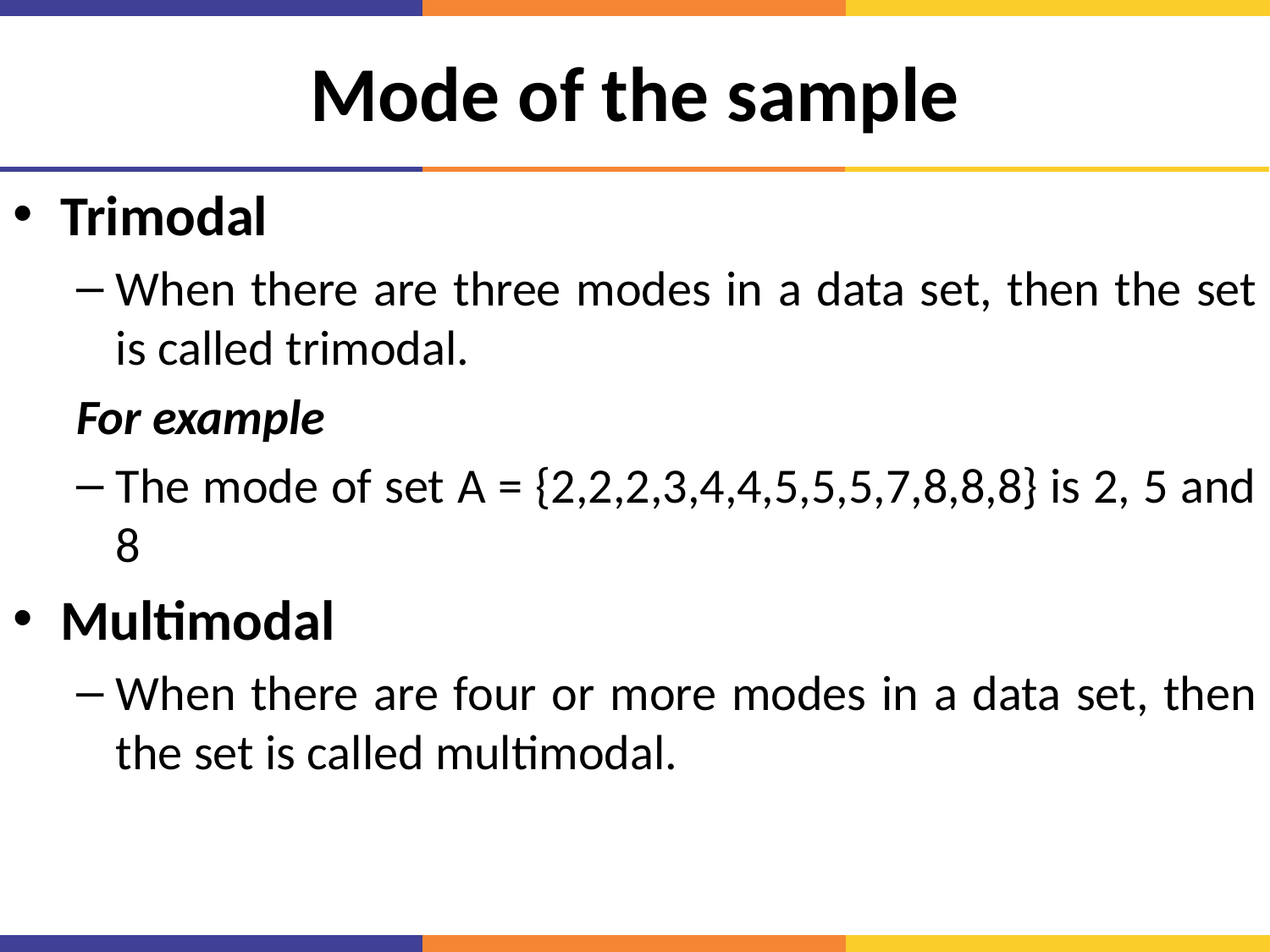

# Mode of the sample
Trimodal
When there are three modes in a data set, then the set is called trimodal.
For example
The mode of set A = {2,2,2,3,4,4,5,5,5,7,8,8,8} is 2, 5 and 8
Multimodal
When there are four or more modes in a data set, then the set is called multimodal.